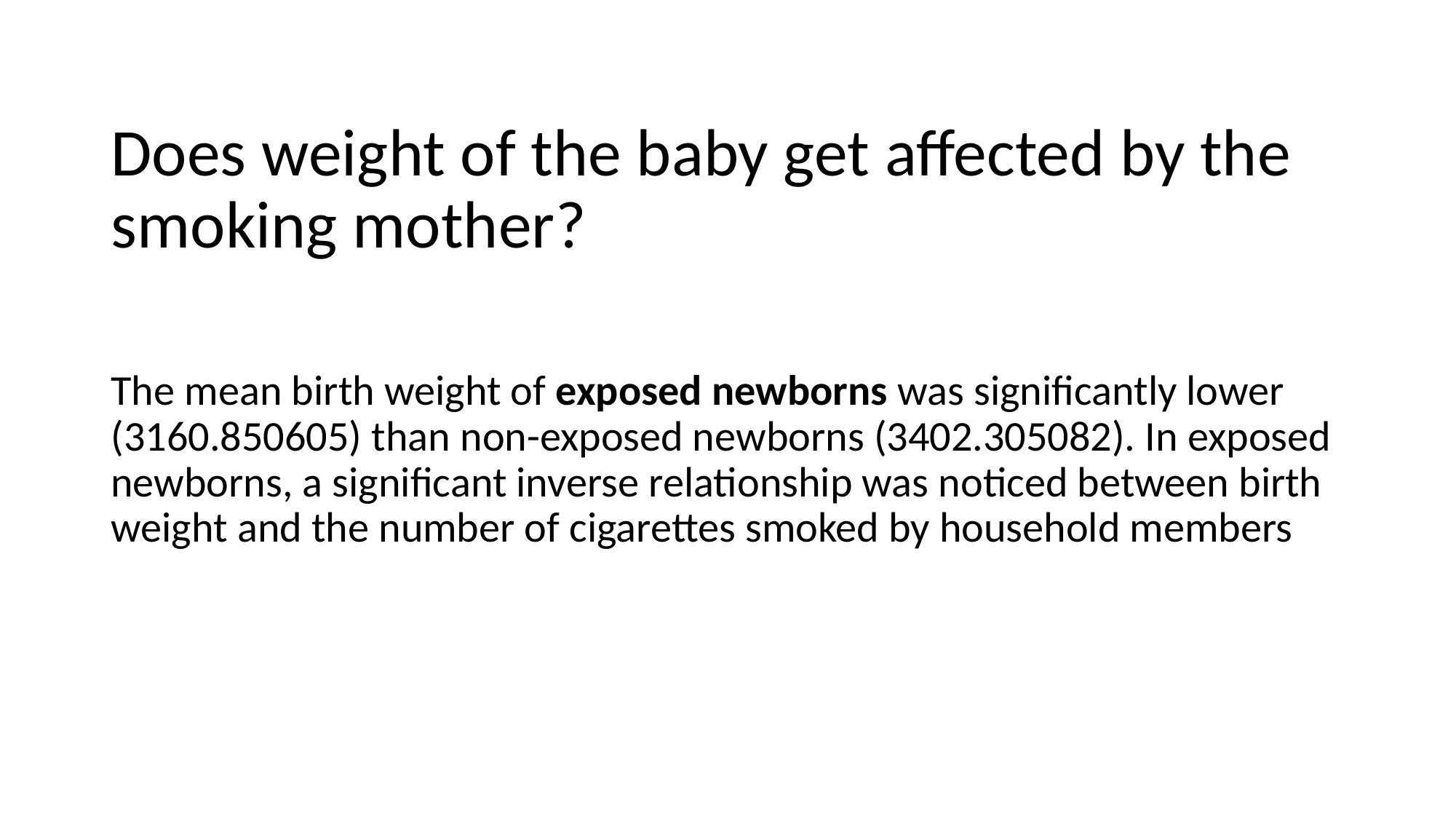

# Does weight of the baby get affected by the smoking mother?
The mean birth weight of exposed newborns was significantly lower (3160.850605) than non-exposed newborns (3402.305082). In exposed newborns, a significant inverse relationship was noticed between birth weight and the number of cigarettes smoked by household members